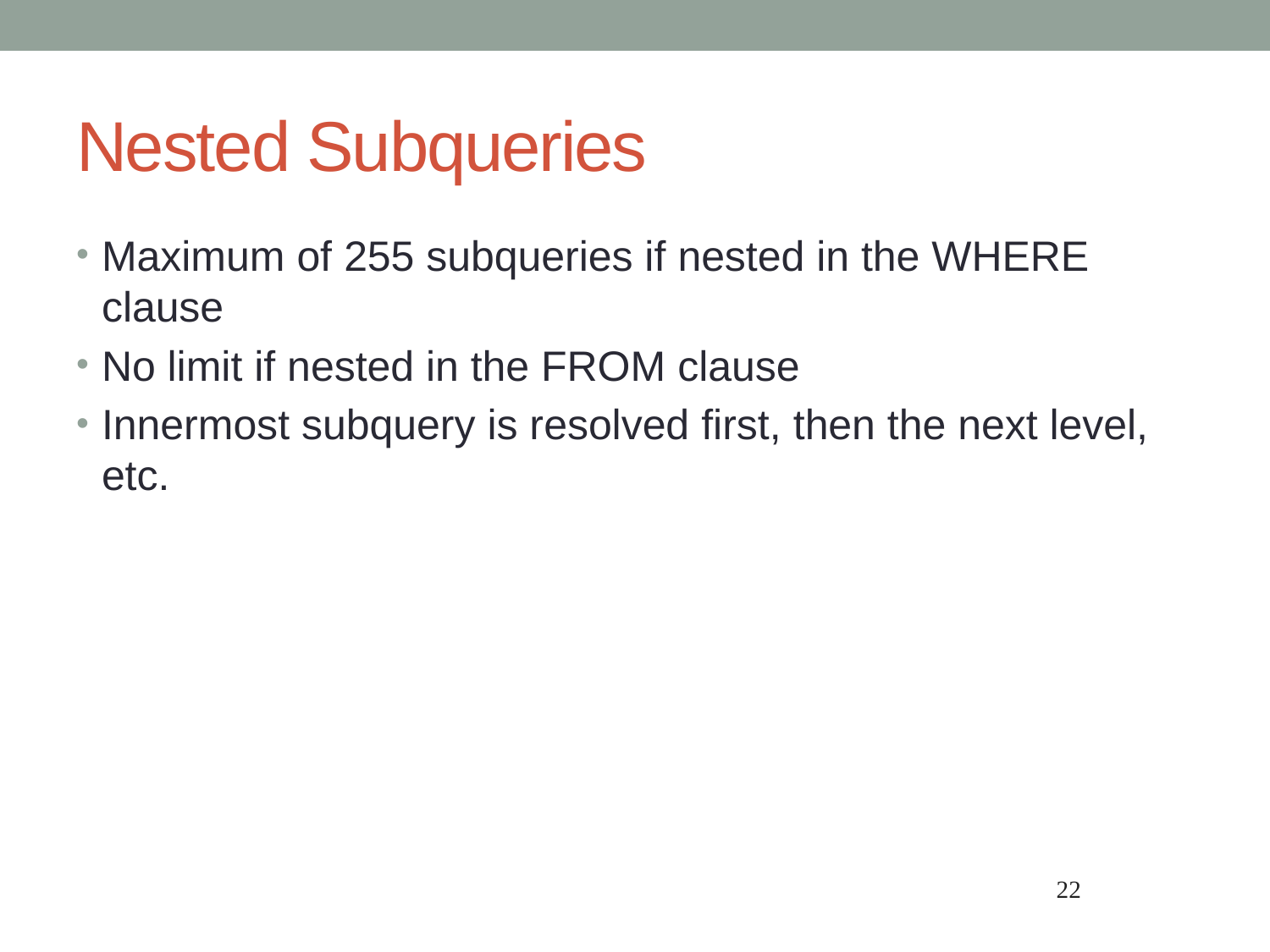

# Nested Subqueries
Maximum of 255 subqueries if nested in the WHERE clause
No limit if nested in the FROM clause
Innermost subquery is resolved first, then the next level, etc.
22